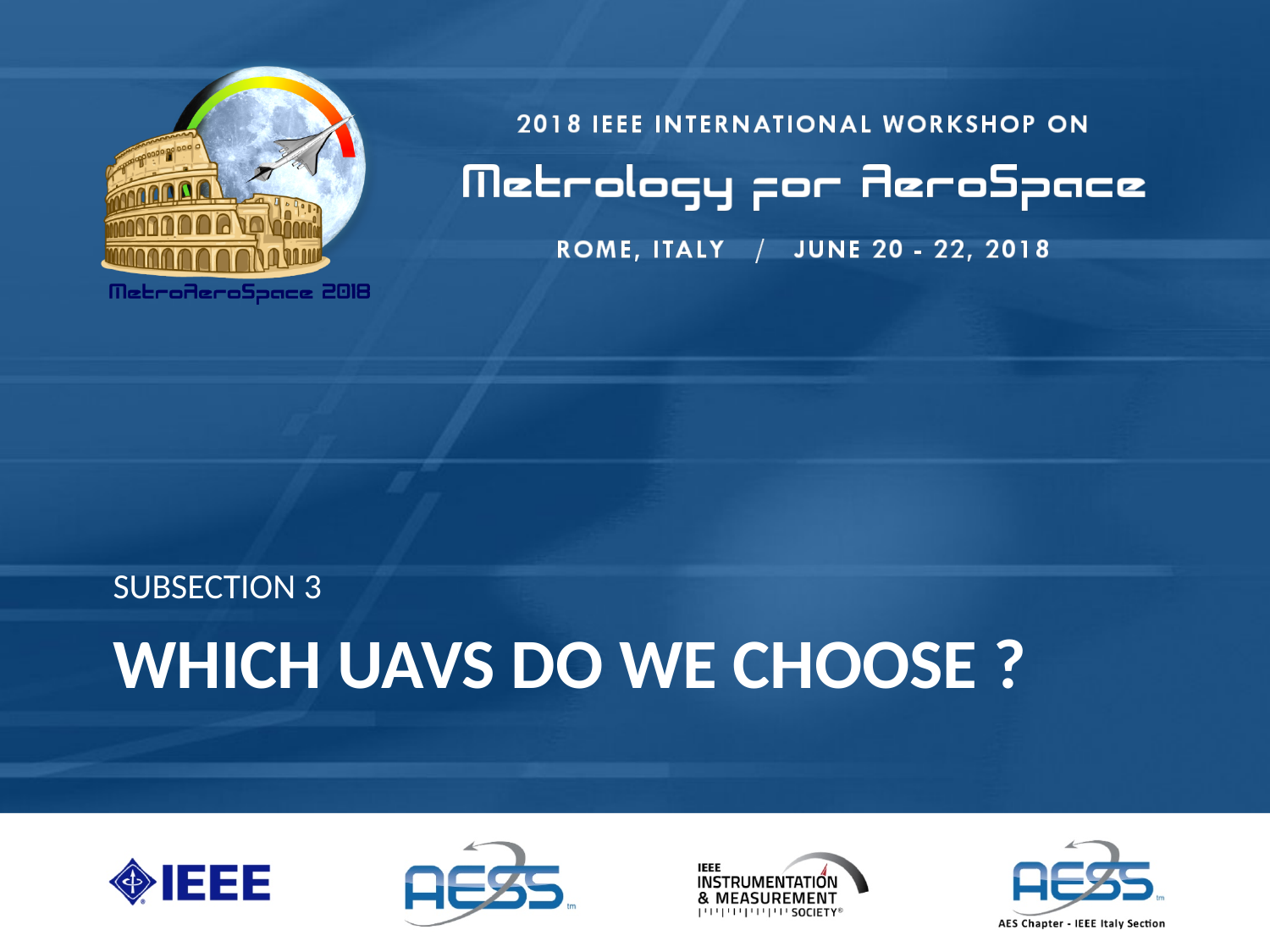

SUBSECTION 3
# Which uavs DO we choose ?